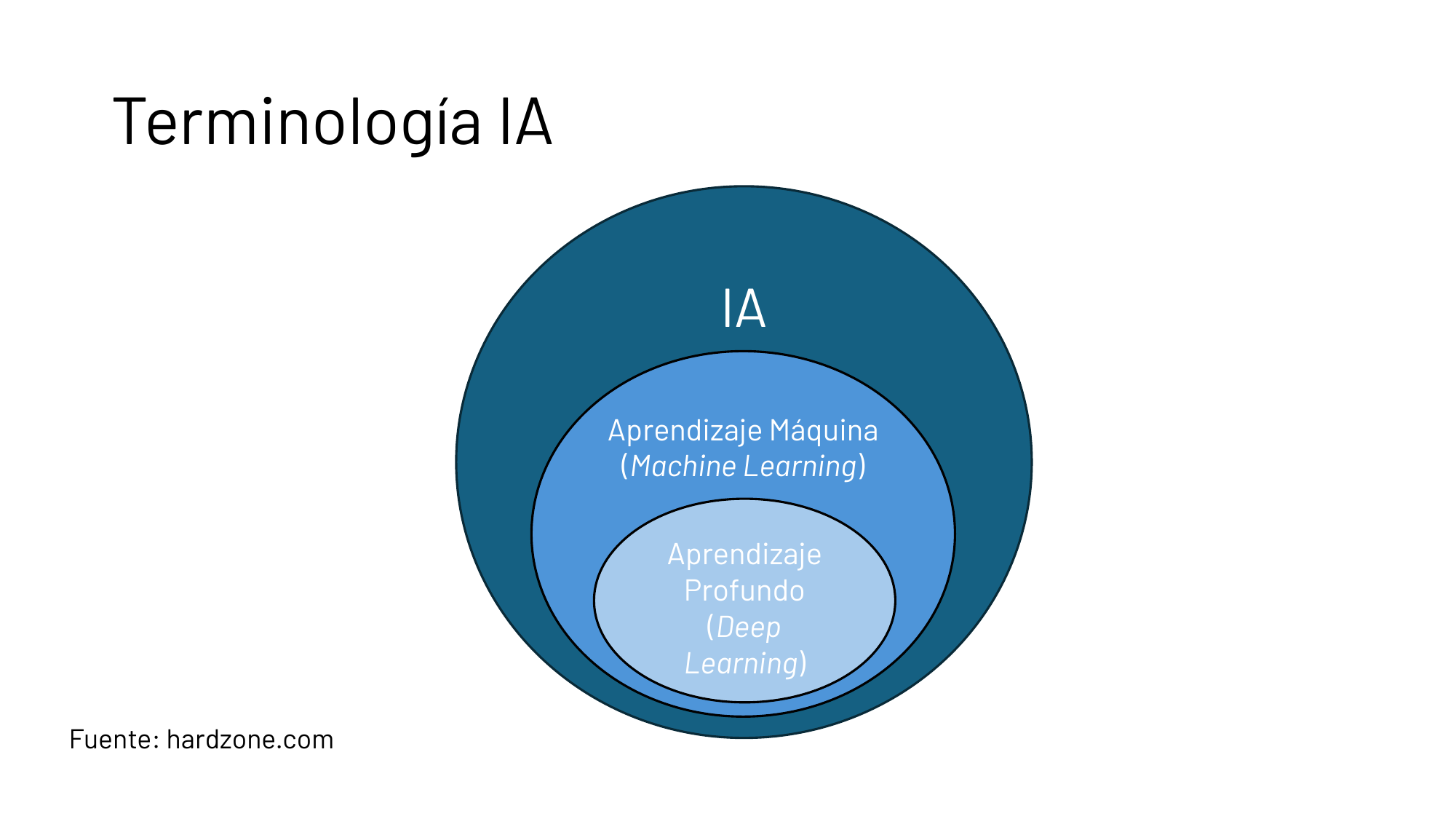

# Terminología IA
IA
Aprendizaje Máquina
(Machine Learning)
Aprendizaje Profundo (Deep Learning)
Fuente: hardzone.com